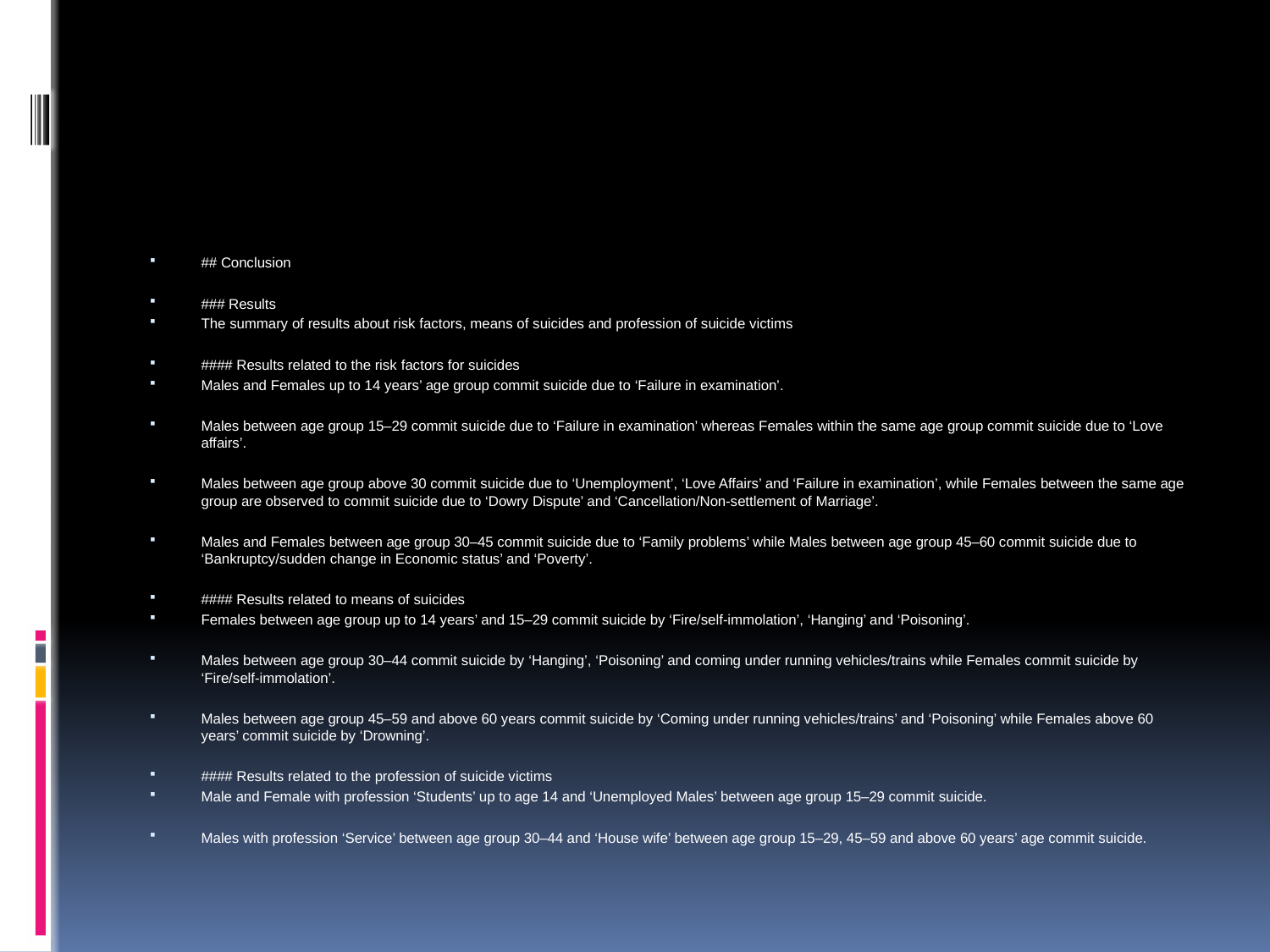

#
## Conclusion

### Results
The summary of results about risk factors, means of suicides and profession of suicide victims

#### Results related to the risk factors for suicides
Males and Females up to 14 years’ age group commit suicide due to ‘Failure in examination’.

Males between age group 15–29 commit suicide due to ‘Failure in examination’ whereas Females within the same age group commit suicide due to ‘Love affairs’.

Males between age group above 30 commit suicide due to ‘Unemployment’, ‘Love Affairs’ and ‘Failure in examination’, while Females between the same age group are observed to commit suicide due to ‘Dowry Dispute’ and ‘Cancellation/Non-settlement of Marriage’.

Males and Females between age group 30–45 commit suicide due to ‘Family problems’ while Males between age group 45–60 commit suicide due to ‘Bankruptcy/sudden change in Economic status’ and ‘Poverty’.

#### Results related to means of suicides
Females between age group up to 14 years’ and 15–29 commit suicide by ‘Fire/self-immolation’, ‘Hanging’ and ‘Poisoning’.

Males between age group 30–44 commit suicide by ‘Hanging’, ‘Poisoning’ and coming under running vehicles/trains while Females commit suicide by ‘Fire/self-immolation’.

Males between age group 45–59 and above 60 years commit suicide by ‘Coming under running vehicles/trains’ and ‘Poisoning’ while Females above 60 years’ commit suicide by ‘Drowning’.

#### Results related to the profession of suicide victims
Male and Female with profession ‘Students’ up to age 14 and ‘Unemployed Males’ between age group 15–29 commit suicide.

Males with profession ‘Service’ between age group 30–44 and ‘House wife’ between age group 15–29, 45–59 and above 60 years’ age commit suicide.